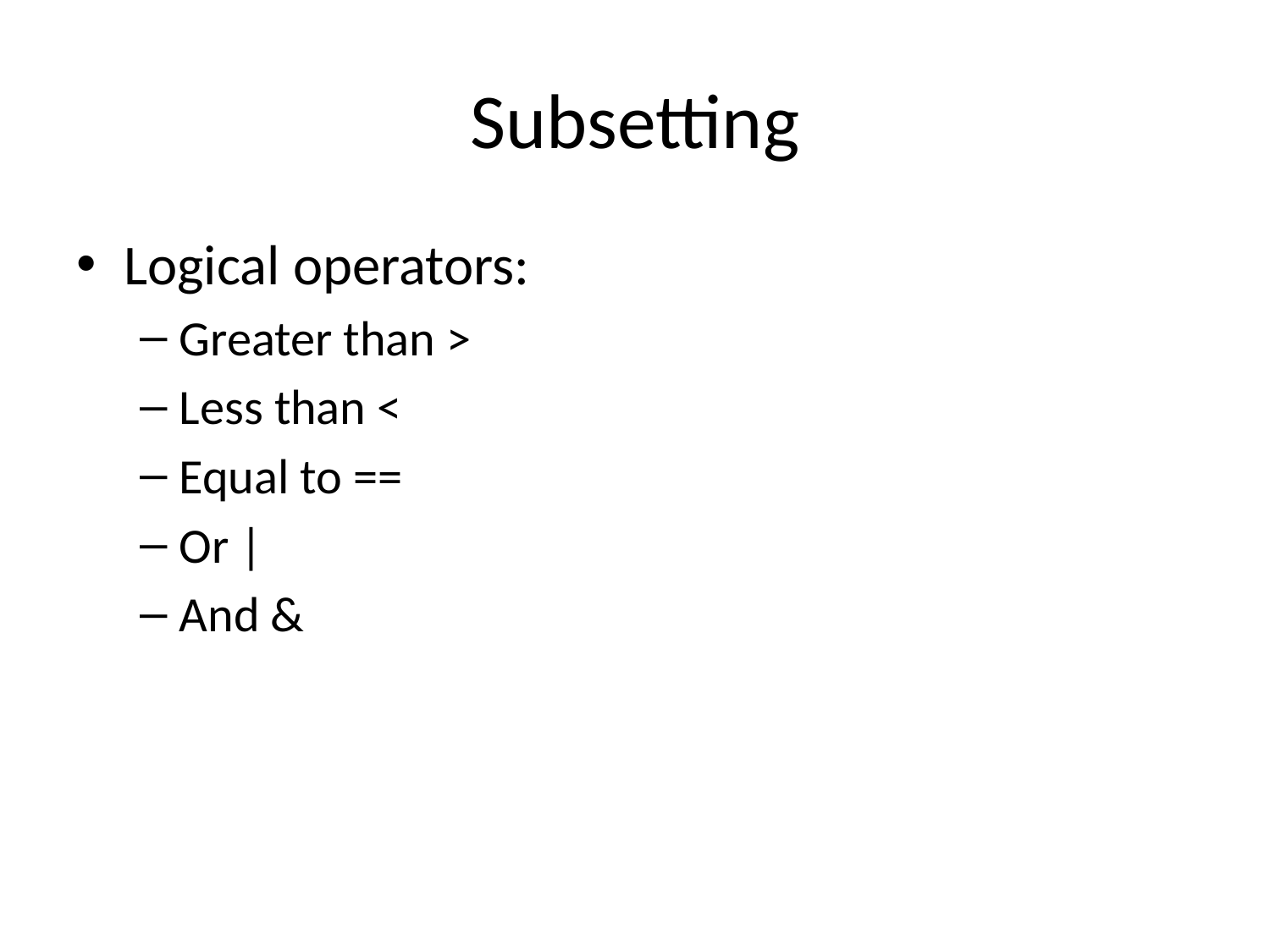

# Subsetting
Logical operators:
Greater than >
Less than <
Equal to ==
Or |
And &